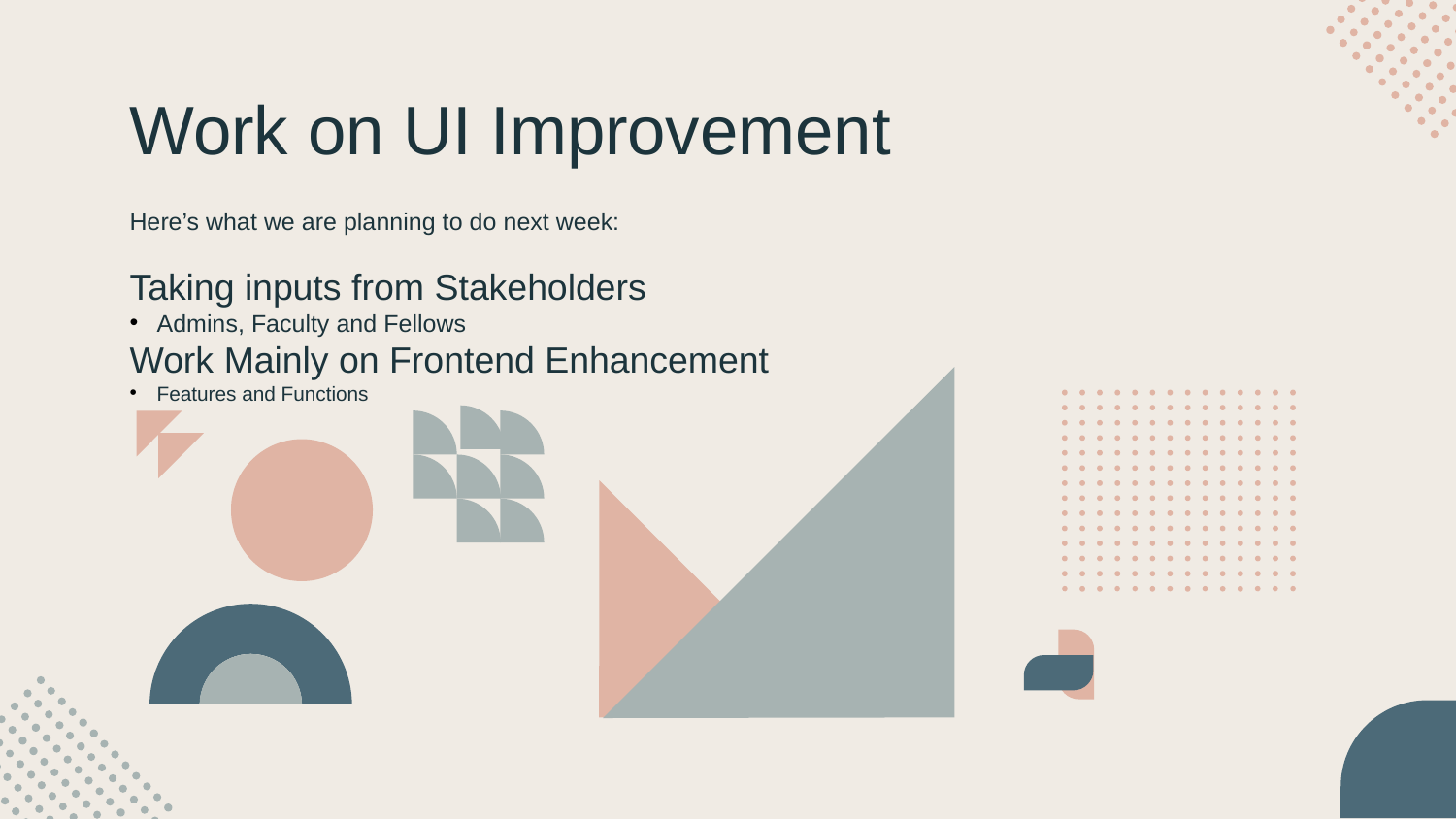

# Work on UI Improvement
Here’s what we are planning to do next week:

Taking inputs from Stakeholders
Admins, Faculty and Fellows
Work Mainly on Frontend Enhancement
Features and Functions